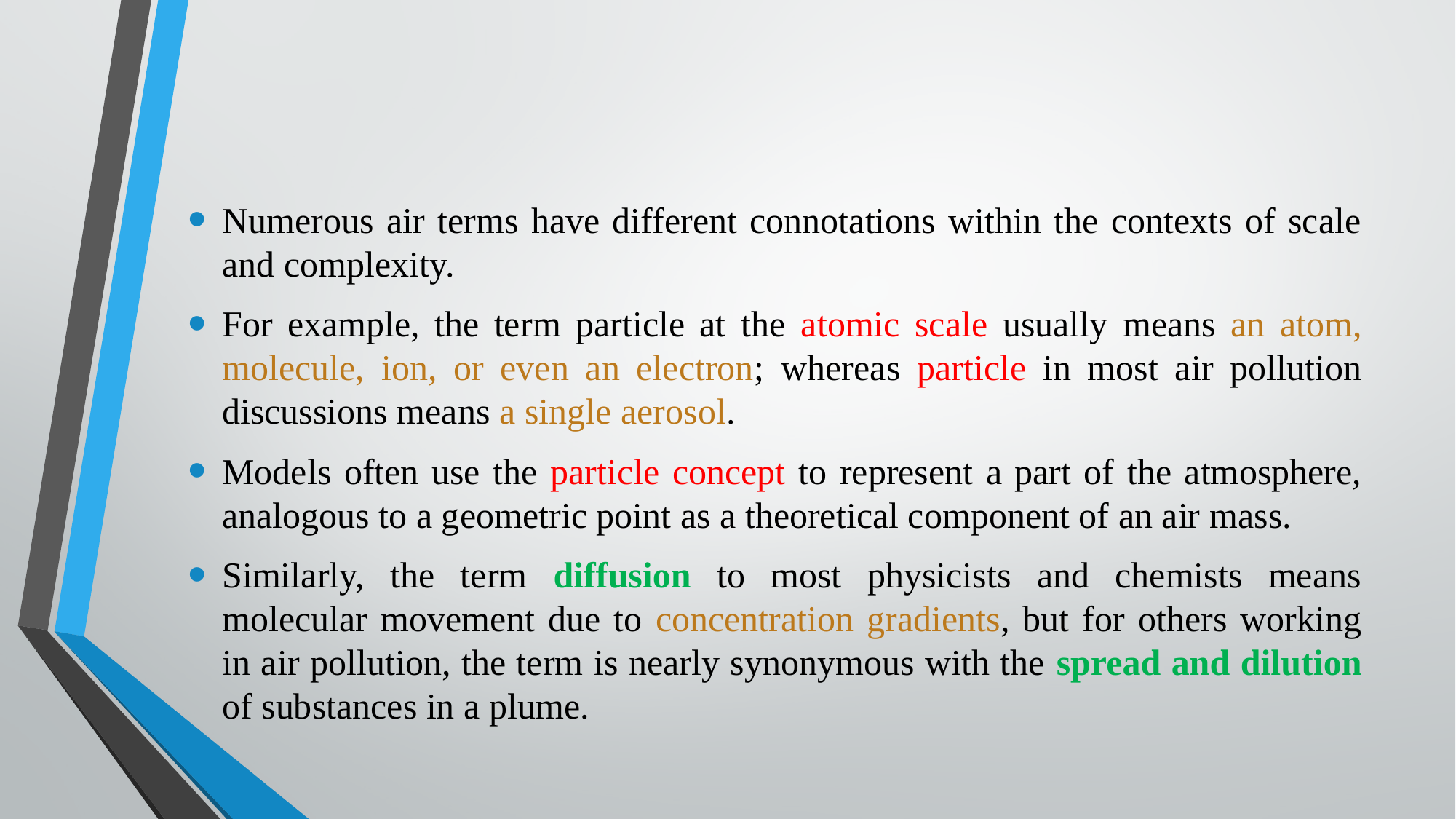

Numerous air terms have different connotations within the contexts of scale and complexity.
For example, the term particle at the atomic scale usually means an atom, molecule, ion, or even an electron; whereas particle in most air pollution discussions means a single aerosol.
Models often use the particle concept to represent a part of the atmosphere, analogous to a geometric point as a theoretical component of an air mass.
Similarly, the term diffusion to most physicists and chemists means molecular movement due to concentration gradients, but for others working in air pollution, the term is nearly synonymous with the spread and dilution of substances in a plume.